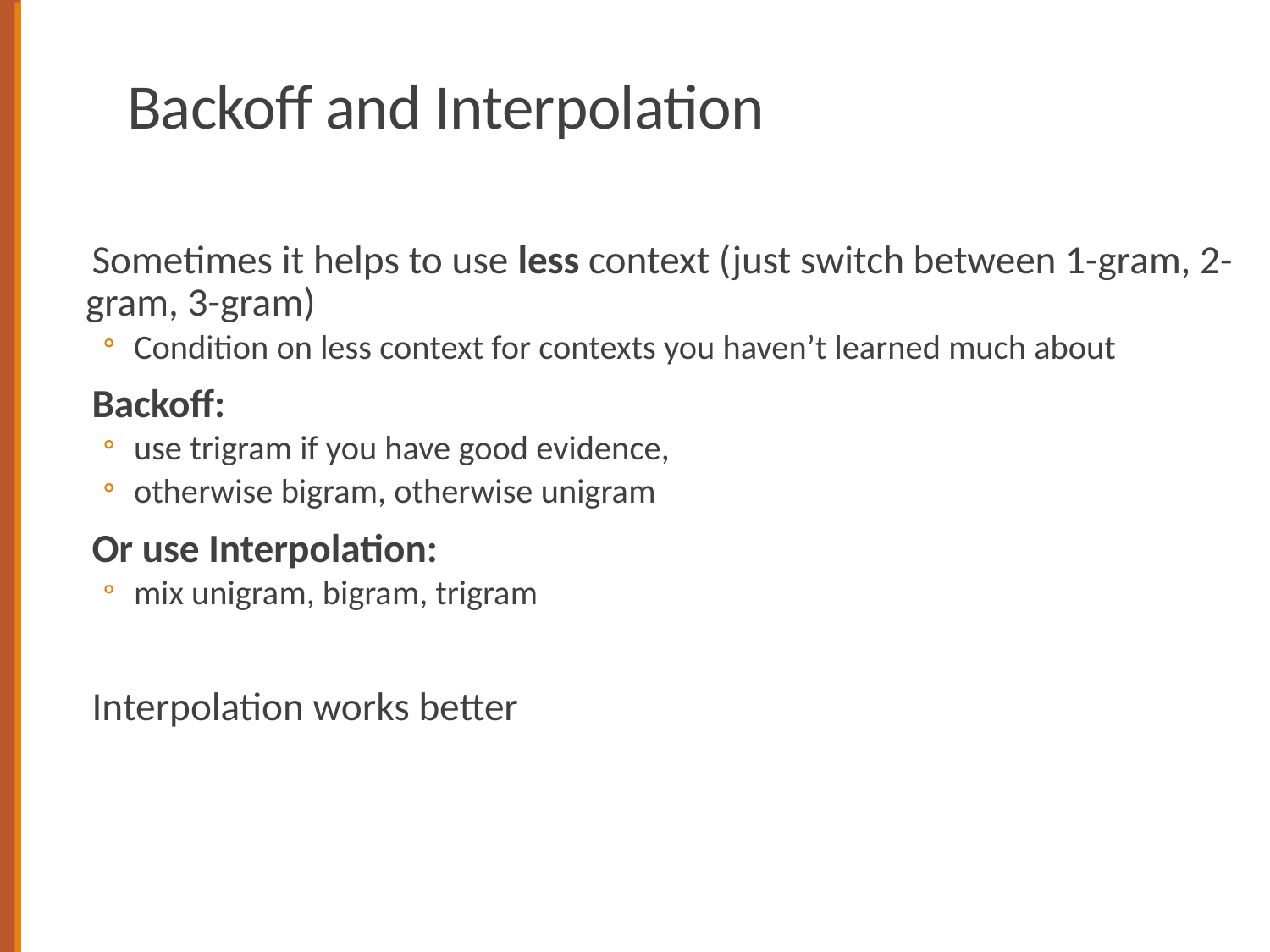

# Backoff and Interpolation
Sometimes it helps to use less context (just switch between 1-gram, 2-gram, 3-gram)
Condition on less context for contexts you haven’t learned much about
Backoff:
use trigram if you have good evidence,
otherwise bigram, otherwise unigram
Or use Interpolation:
mix unigram, bigram, trigram

Interpolation works better